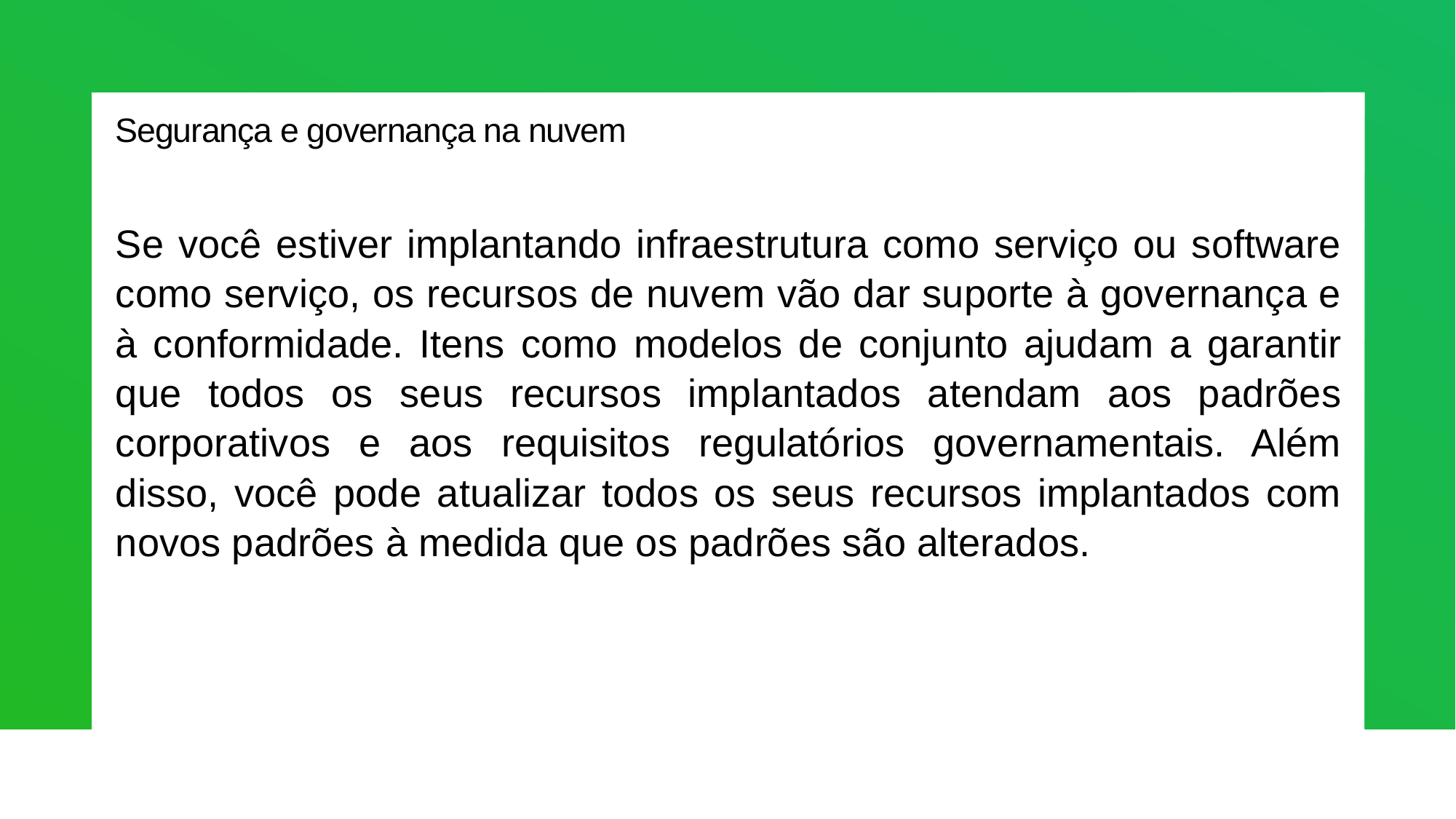

# Segurança e governança na nuvem
Se você estiver implantando infraestrutura como serviço ou software como serviço, os recursos de nuvem vão dar suporte à governança e à conformidade. Itens como modelos de conjunto ajudam a garantir que todos os seus recursos implantados atendam aos padrões corporativos e aos requisitos regulatórios governamentais. Além disso, você pode atualizar todos os seus recursos implantados com novos padrões à medida que os padrões são alterados.